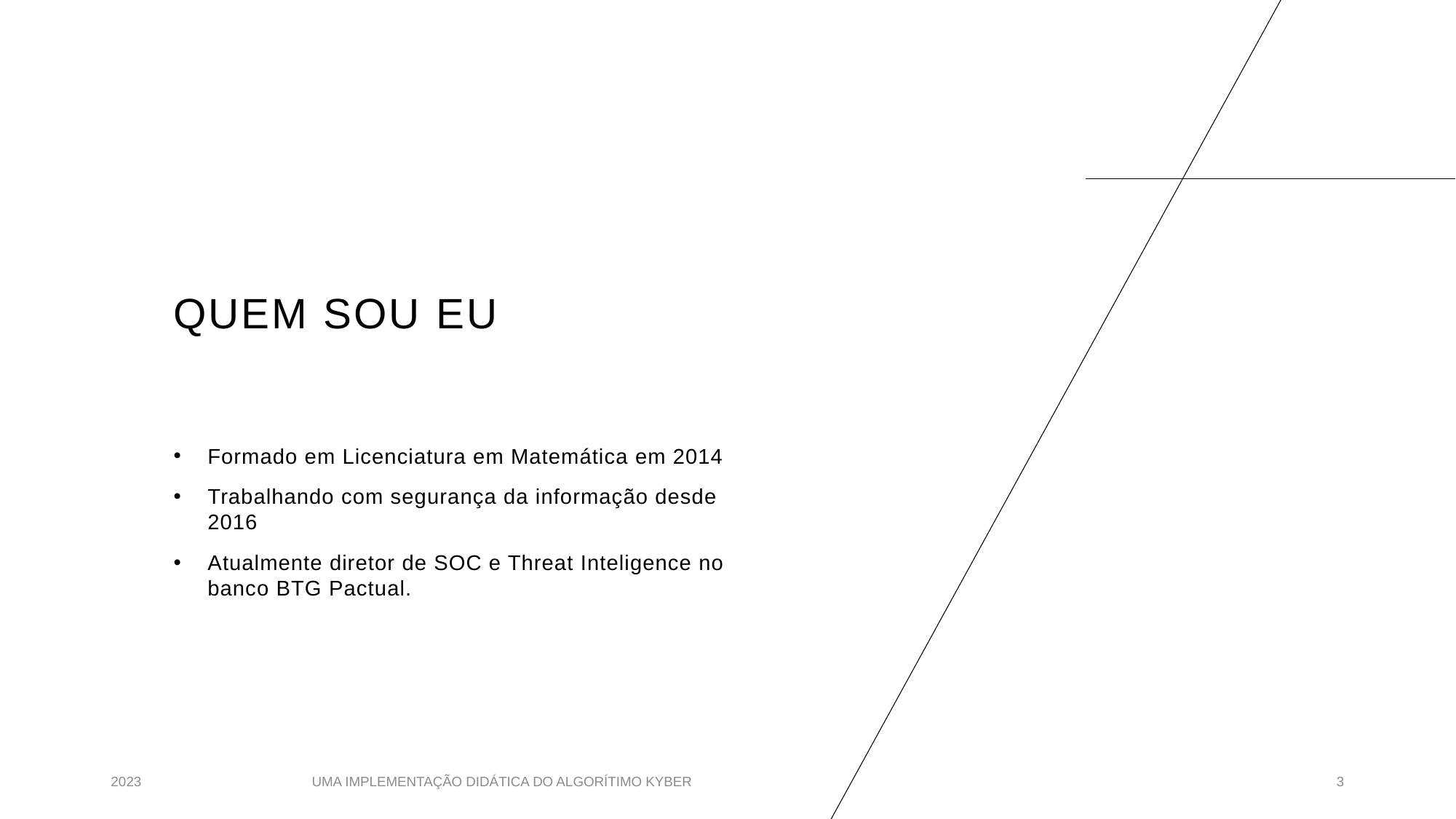

# Quem sou eu
Formado em Licenciatura em Matemática em 2014
Trabalhando com segurança da informação desde 2016
Atualmente diretor de SOC e Threat Inteligence no banco BTG Pactual.
2023
UMA IMPLEMENTAÇÃO DIDÁTICA DO ALGORÍTIMO KYBER
3